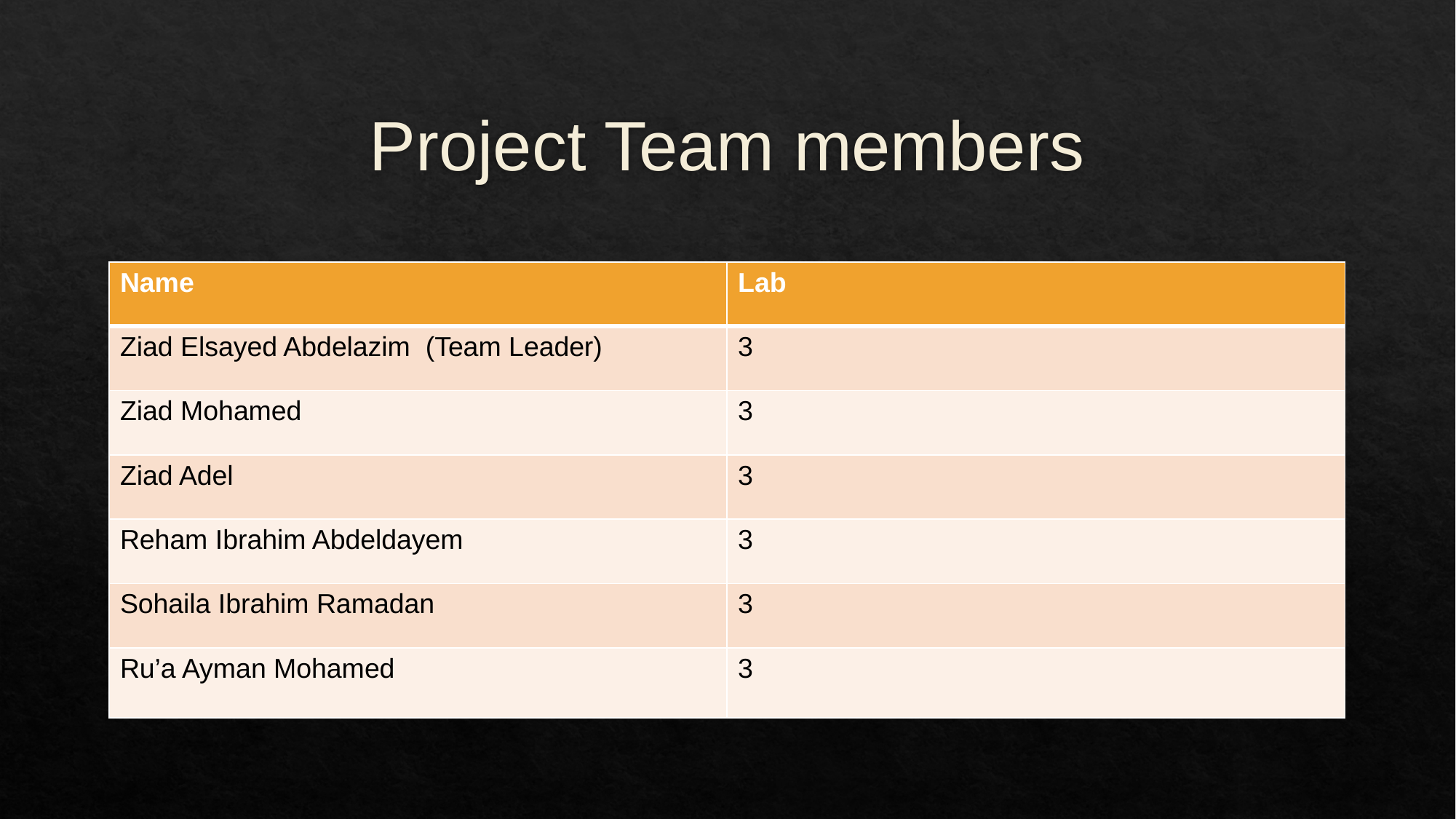

# Project Team members
| Name | Lab |
| --- | --- |
| Ziad Elsayed Abdelazim (Team Leader) | 3 |
| Ziad Mohamed | 3 |
| Ziad Adel | 3 |
| Reham Ibrahim Abdeldayem | 3 |
| Sohaila Ibrahim Ramadan | 3 |
| Ru’a Ayman Mohamed | 3 |